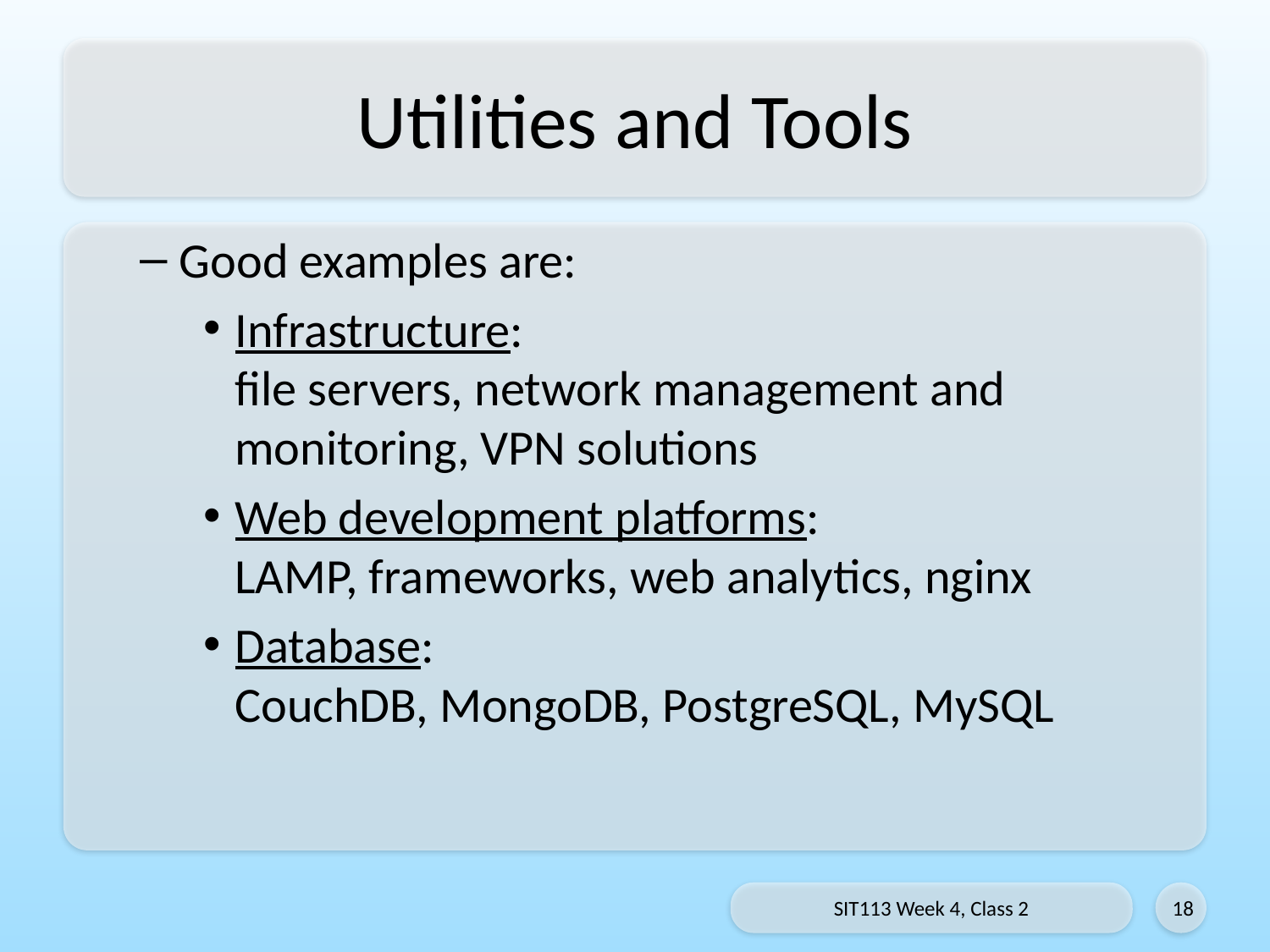

# Utilities and Tools
Good examples are:
Infrastructure:
file servers, network management and monitoring, VPN solutions
Web development platforms:
LAMP, frameworks, web analytics, nginx
Database:
CouchDB, MongoDB, PostgreSQL, MySQL
SIT113 Week 4, Class 2
18